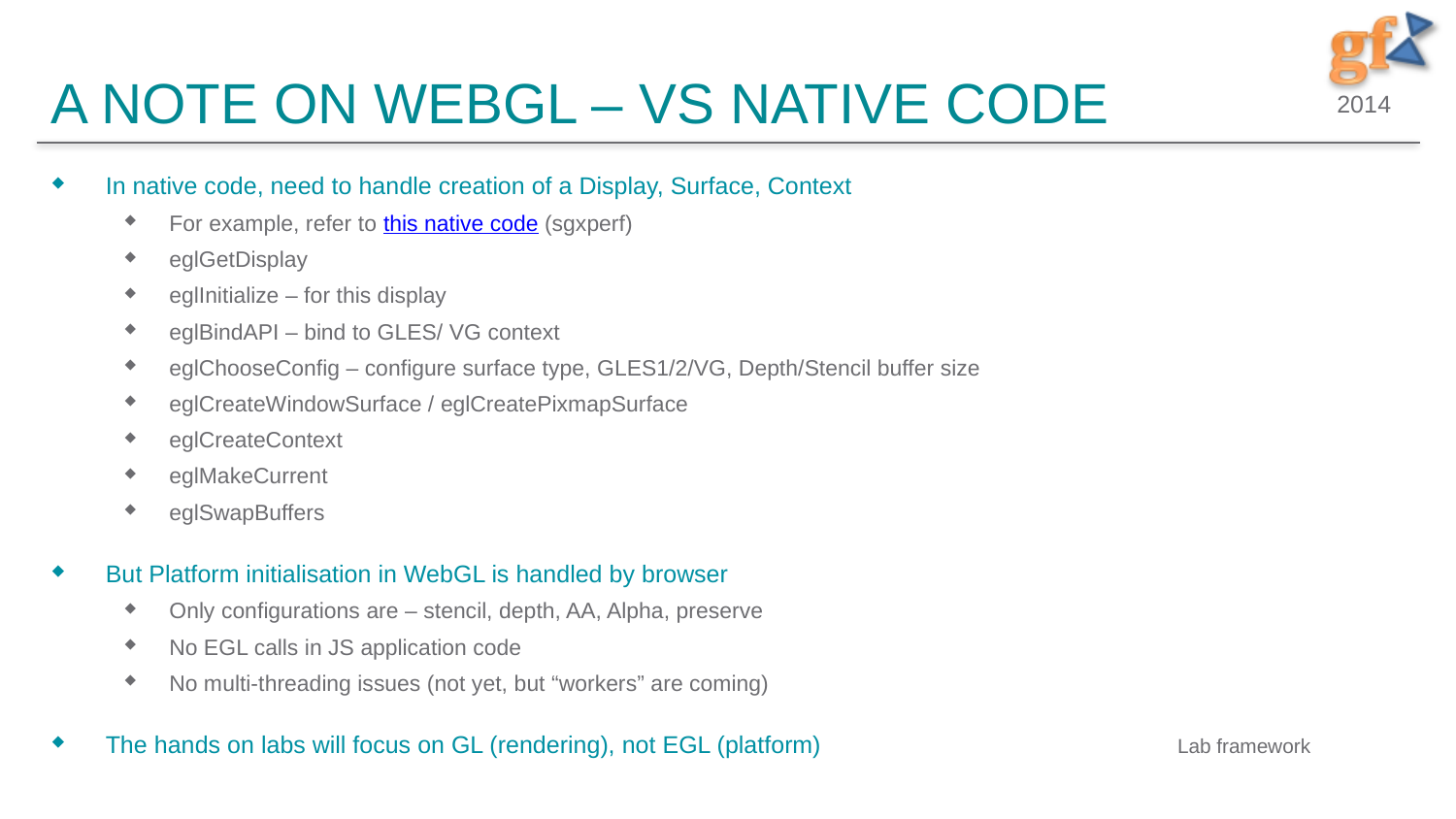

# A note on WebGL – vs native code
In native code, need to handle creation of a Display, Surface, Context
For example, refer to this native code (sgxperf)
eglGetDisplay
eglInitialize – for this display
eglBindAPI – bind to GLES/ VG context
eglChooseConfig – configure surface type, GLES1/2/VG, Depth/Stencil buffer size
eglCreateWindowSurface / eglCreatePixmapSurface
eglCreateContext
eglMakeCurrent
eglSwapBuffers
But Platform initialisation in WebGL is handled by browser
Only configurations are – stencil, depth, AA, Alpha, preserve
No EGL calls in JS application code
No multi-threading issues (not yet, but “workers” are coming)
The hands on labs will focus on GL (rendering), not EGL (platform)
Lab framework